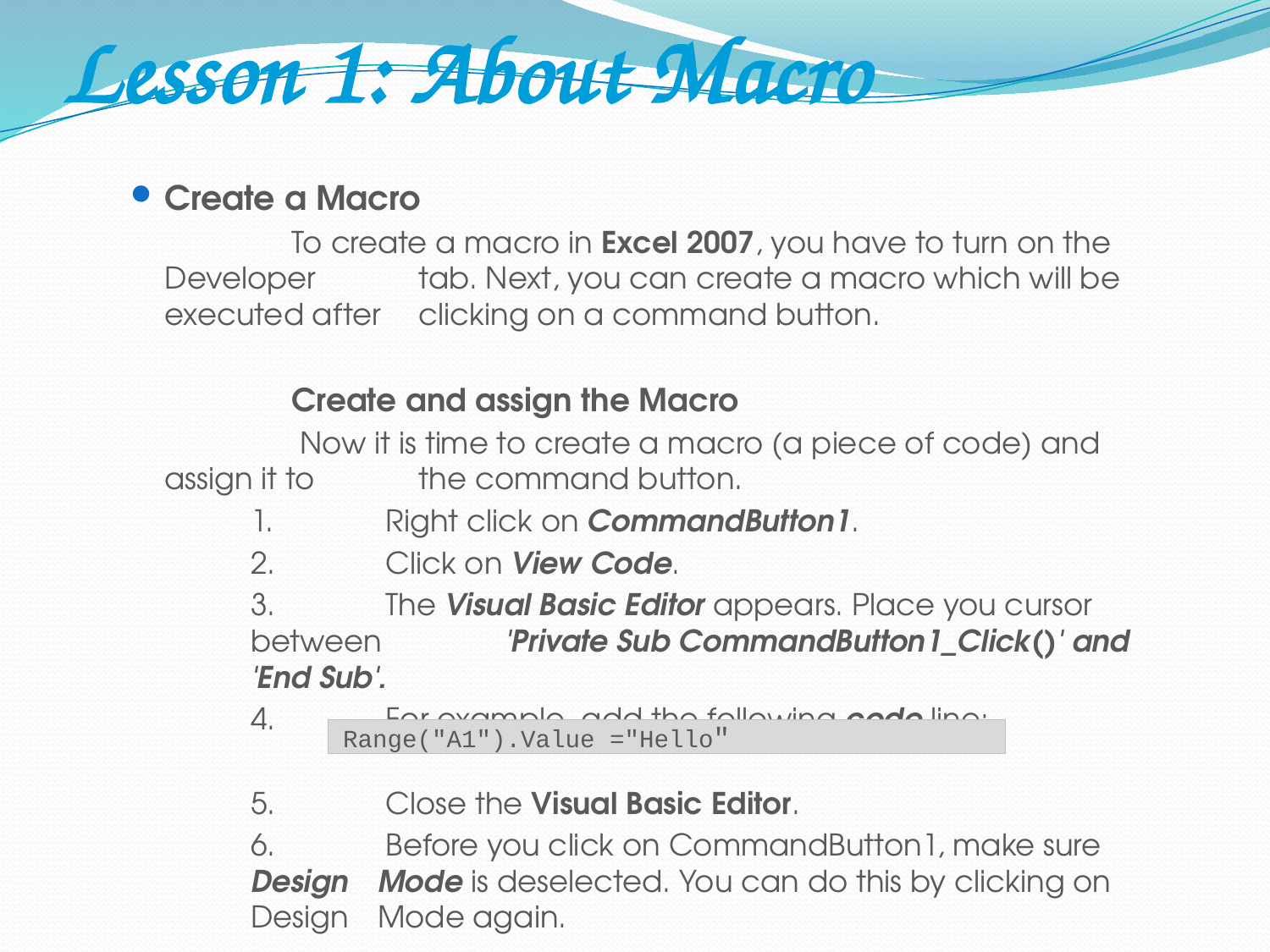

# Lesson 1: About Macro
Create a Macro
		To create a macro in Excel 2007, you have to turn on the Developer 	tab. Next, you can create a macro which will be executed after 	clicking on a command button.

		Create and assign the Macro
		 Now it is time to create a macro (a piece of code) and assign it to 	the command button.
	1.	 Right click on CommandButton1.
	2.	 Click on View Code.
	3.	 The Visual Basic Editor appears. Place you cursor between 	'Private Sub CommandButton1_Click()' and 'End Sub'.
	4.	 For example, add the following code line:

	5.	 Close the Visual Basic Editor.
	6.	 Before you click on CommandButton1, make sure Design 	Mode is deselected. You can do this by clicking on Design 	Mode again.
 Range("A1").Value ="Hello"